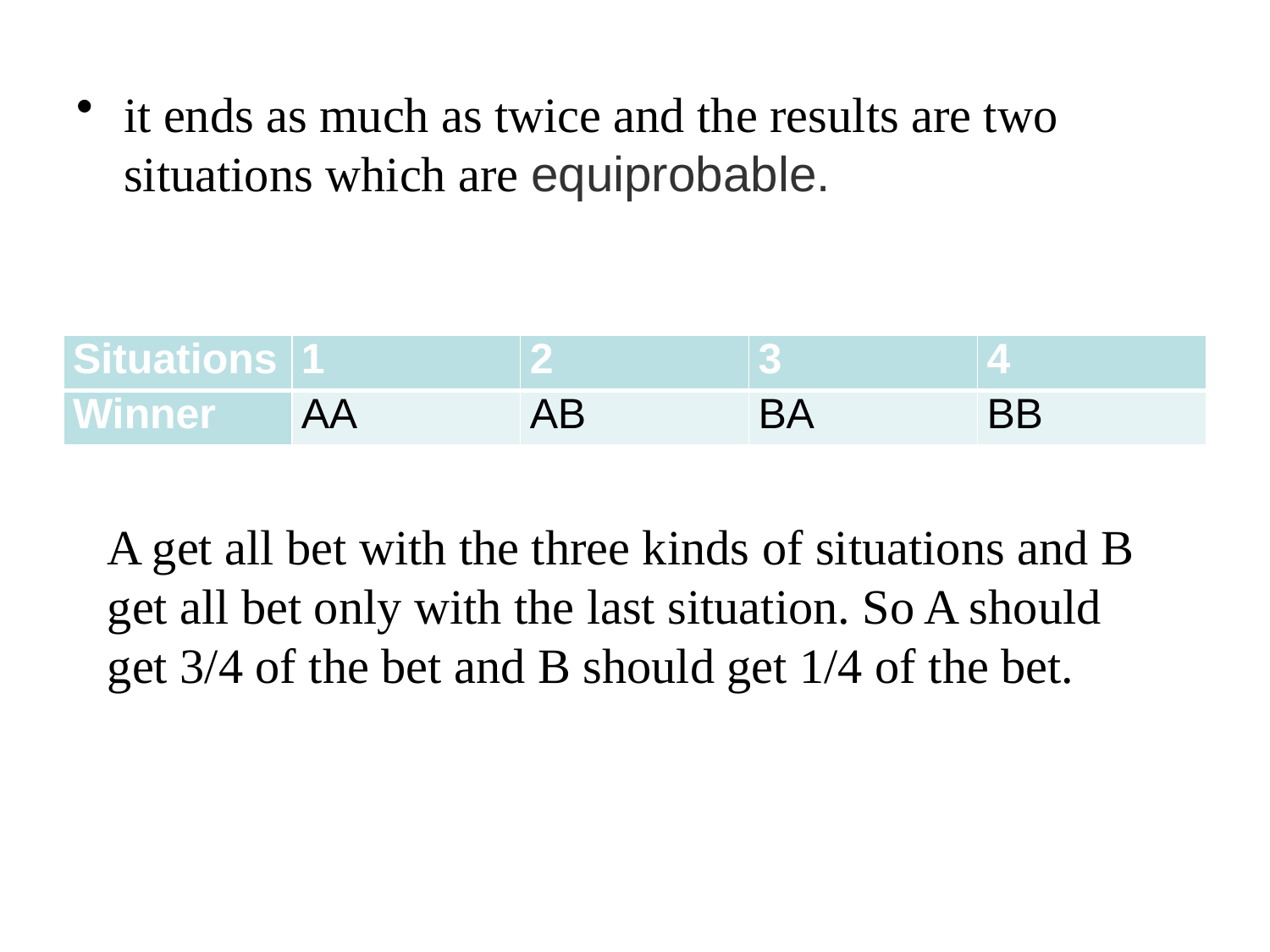

it ends as much as twice and the results are two situations which are equiprobable.

| Situations | 1 | 2 | 3 | 4 |
| --- | --- | --- | --- | --- |
| Winner | AA | AB | BA | BB |
A get all bet with the three kinds of situations and B get all bet only with the last situation. So A should get 3/4 of the bet and B should get 1/4 of the bet.